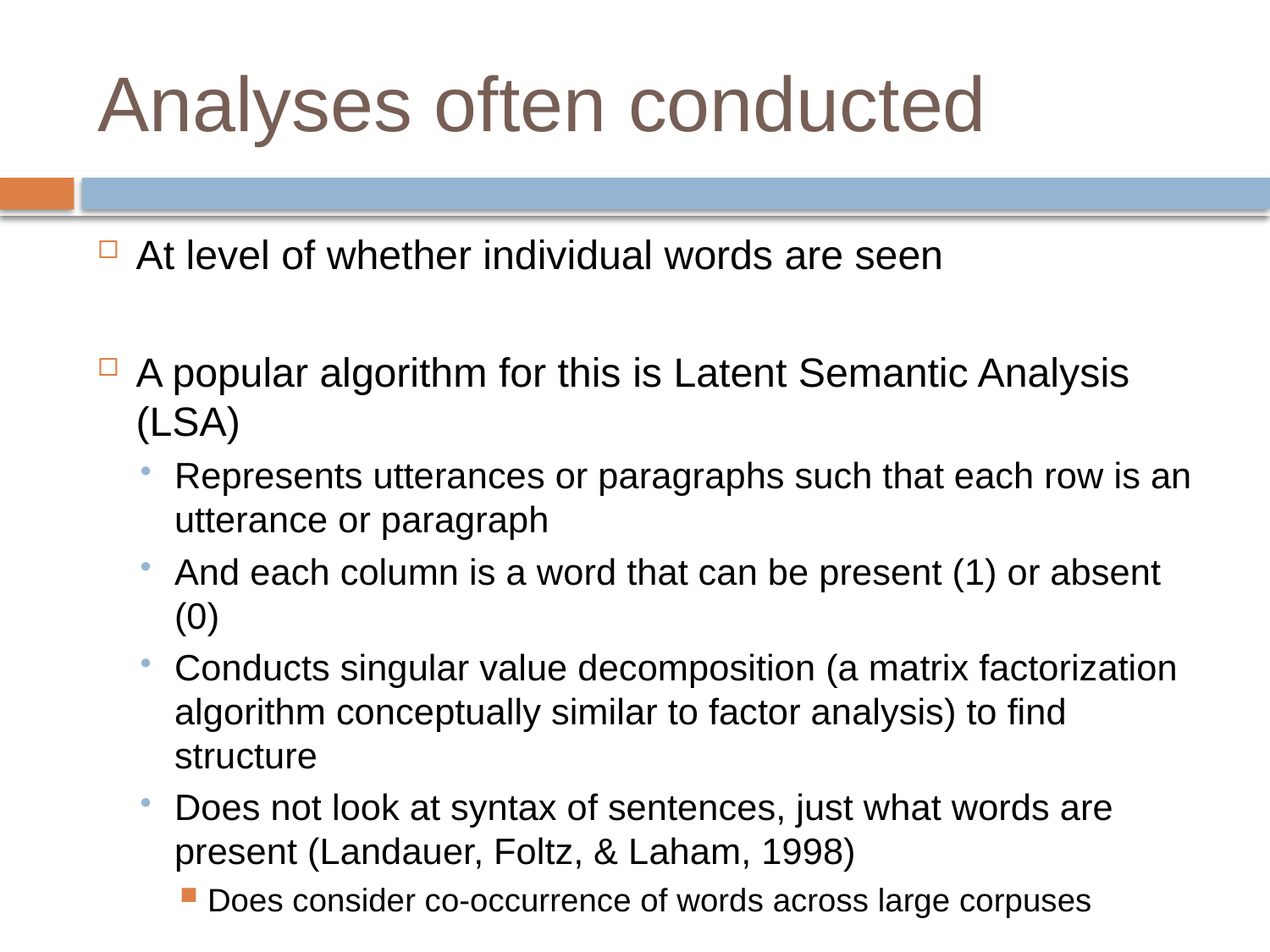

# Analyses often conducted
At level of whether individual words are seen

A popular algorithm for this is Latent Semantic Analysis (LSA)
Represents utterances or paragraphs such that each row is an utterance or paragraph
And each column is a word that can be present (1) or absent (0)
Conducts singular value decomposition (a matrix factorization algorithm conceptually similar to factor analysis) to find structure
Does not look at syntax of sentences, just what words are present (Landauer, Foltz, & Laham, 1998)
Does consider co-occurrence of words across large corpuses